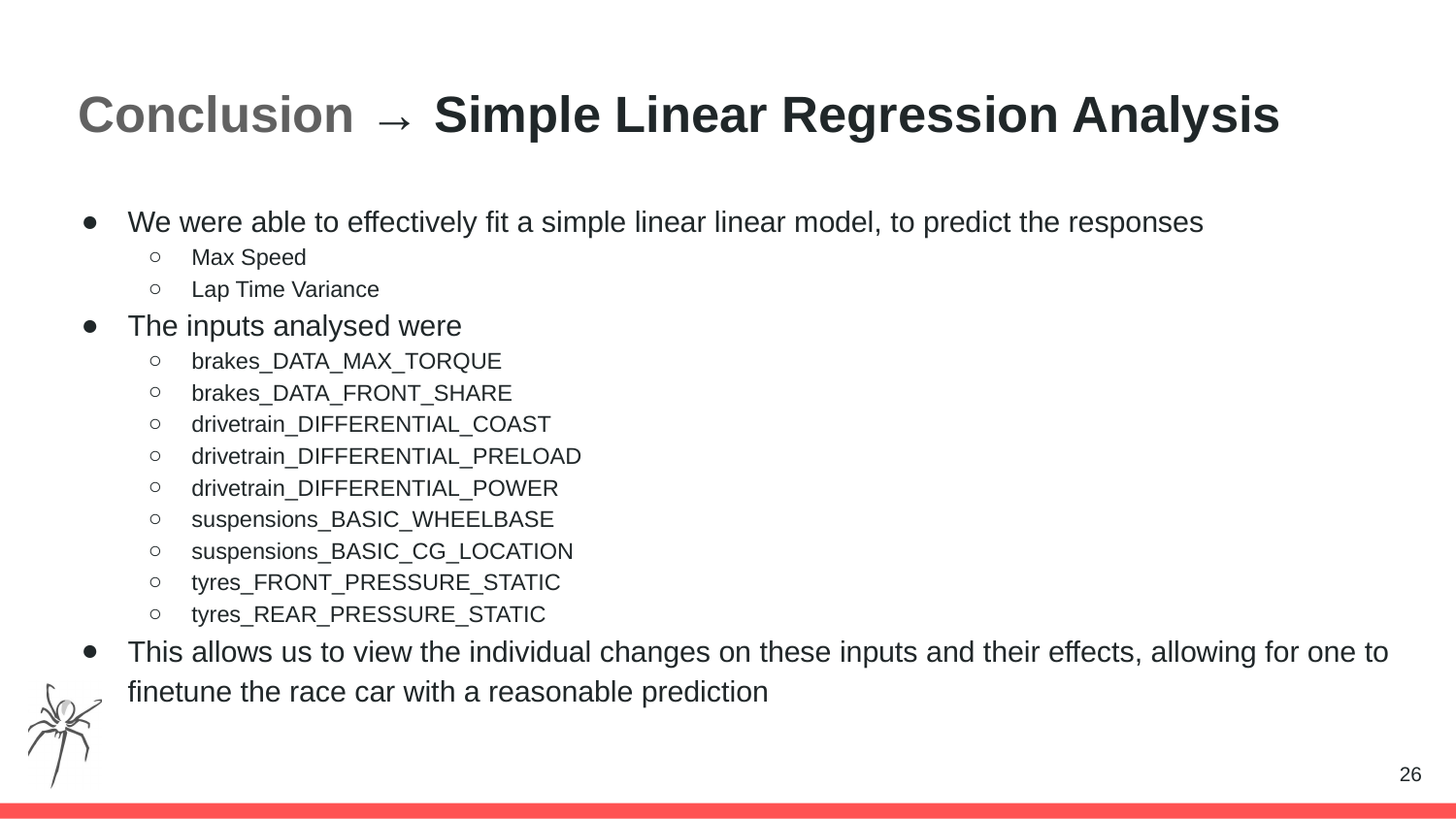

# Conclusion → Simple Linear Regression Analysis
We were able to effectively fit a simple linear linear model, to predict the responses
Max Speed
Lap Time Variance
The inputs analysed were
brakes_DATA_MAX_TORQUE
brakes_DATA_FRONT_SHARE
drivetrain_DIFFERENTIAL_COAST
drivetrain_DIFFERENTIAL_PRELOAD
drivetrain_DIFFERENTIAL_POWER
suspensions_BASIC_WHEELBASE
suspensions_BASIC_CG_LOCATION
tyres_FRONT_PRESSURE_STATIC
tyres_REAR_PRESSURE_STATIC
This allows us to view the individual changes on these inputs and their effects, allowing for one to finetune the race car with a reasonable prediction
26